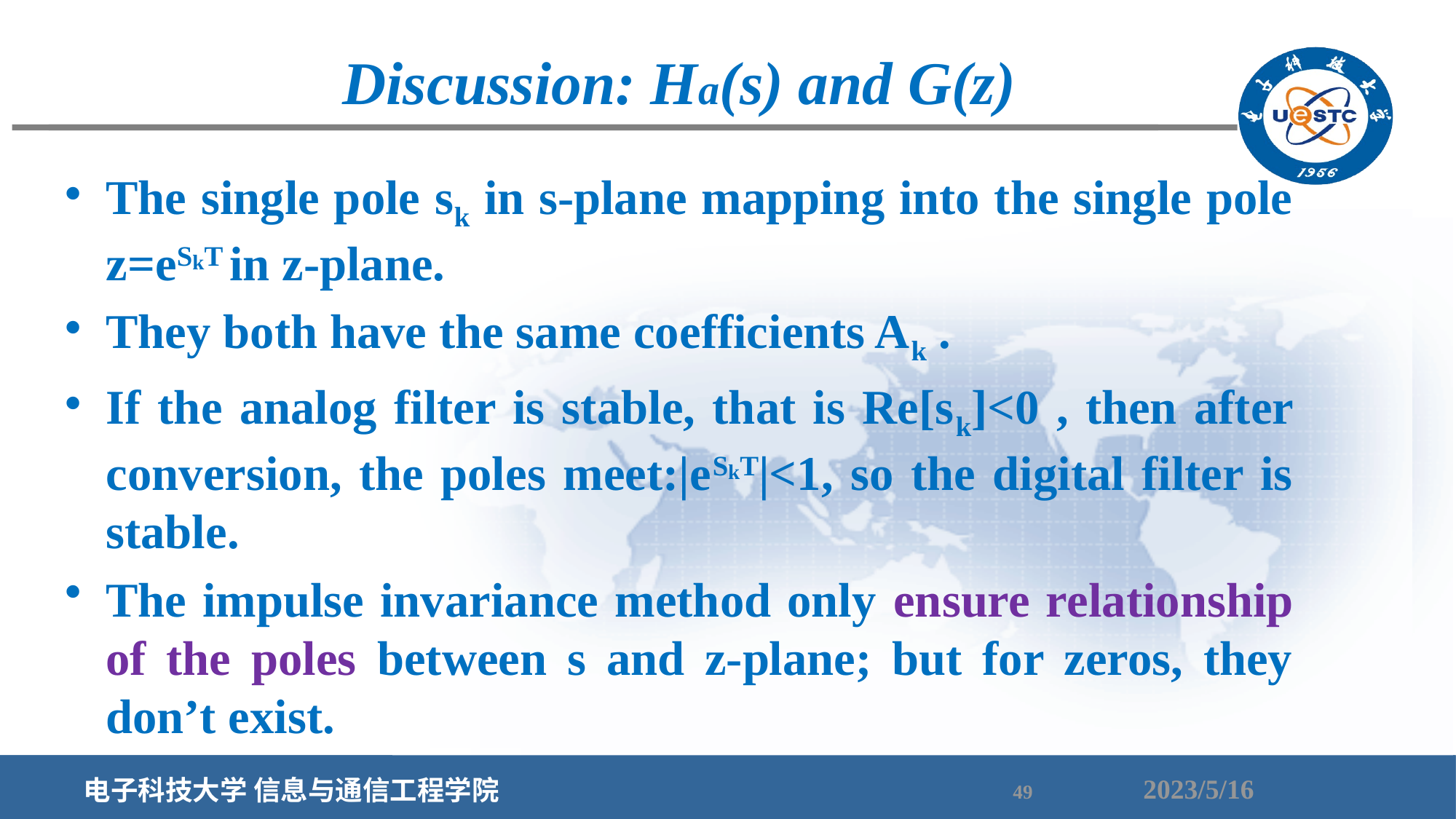

Discussion: Ha(s) and G(z)
The single pole sk in s-plane mapping into the single pole z=eSkT in z-plane.
They both have the same coefficients Ak .
If the analog filter is stable, that is Re[sk]<0 , then after conversion, the poles meet:|eSkT|<1, so the digital filter is stable.
The impulse invariance method only ensure relationship of the poles between s and z-plane; but for zeros, they don’t exist.